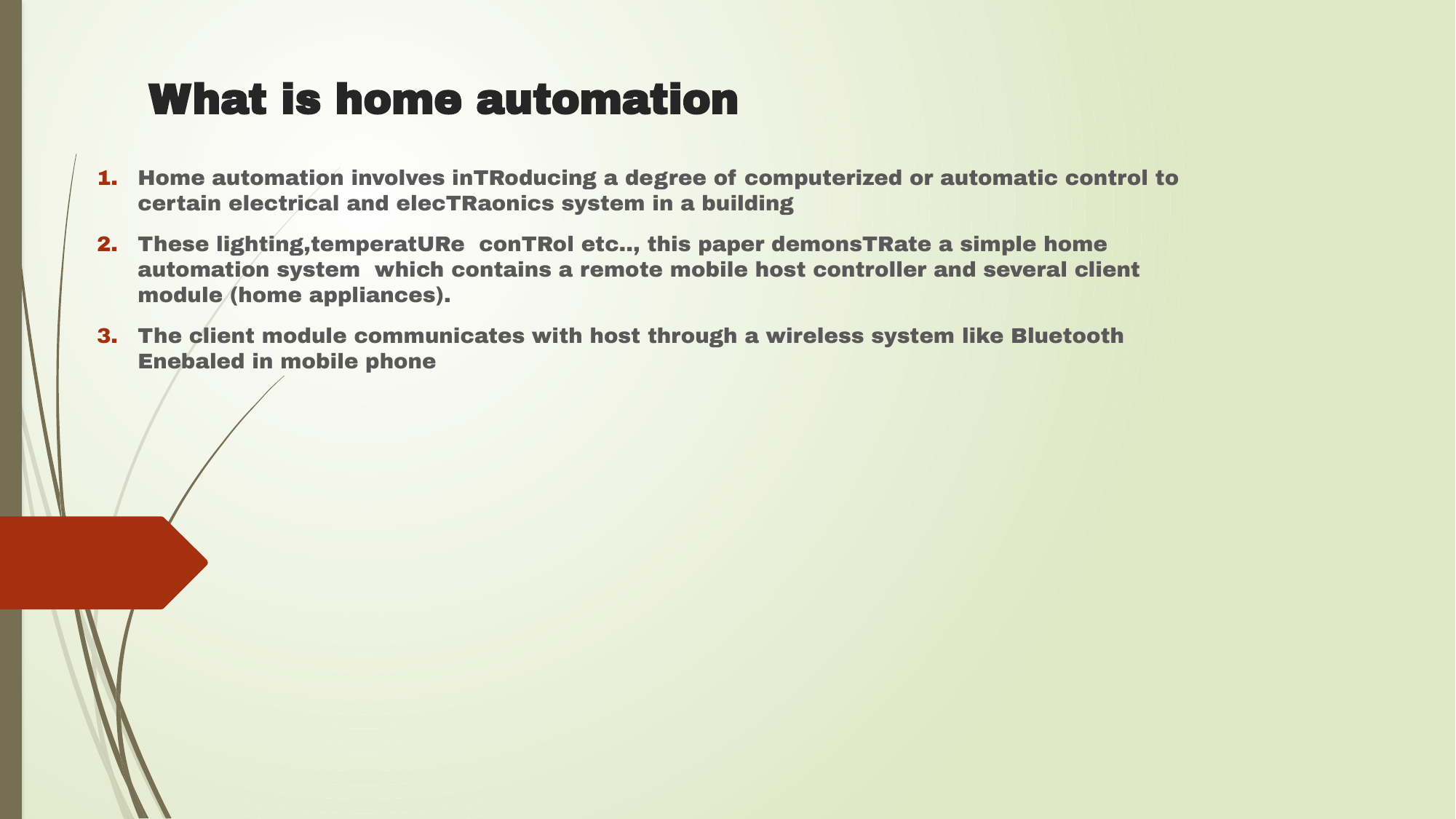

# What is home automation
Home automation involves inTRoducing a degree of computerized or automatic control to certain electrical and elecTRaonics system in a building
These lighting,temperatURe  conTRol etc.., this paper demonsTRate a simple home automation system  which contains a remote mobile host controller and several client module (home appliances).
The client module communicates with host through a wireless system like Bluetooth Enebaled in mobile phone